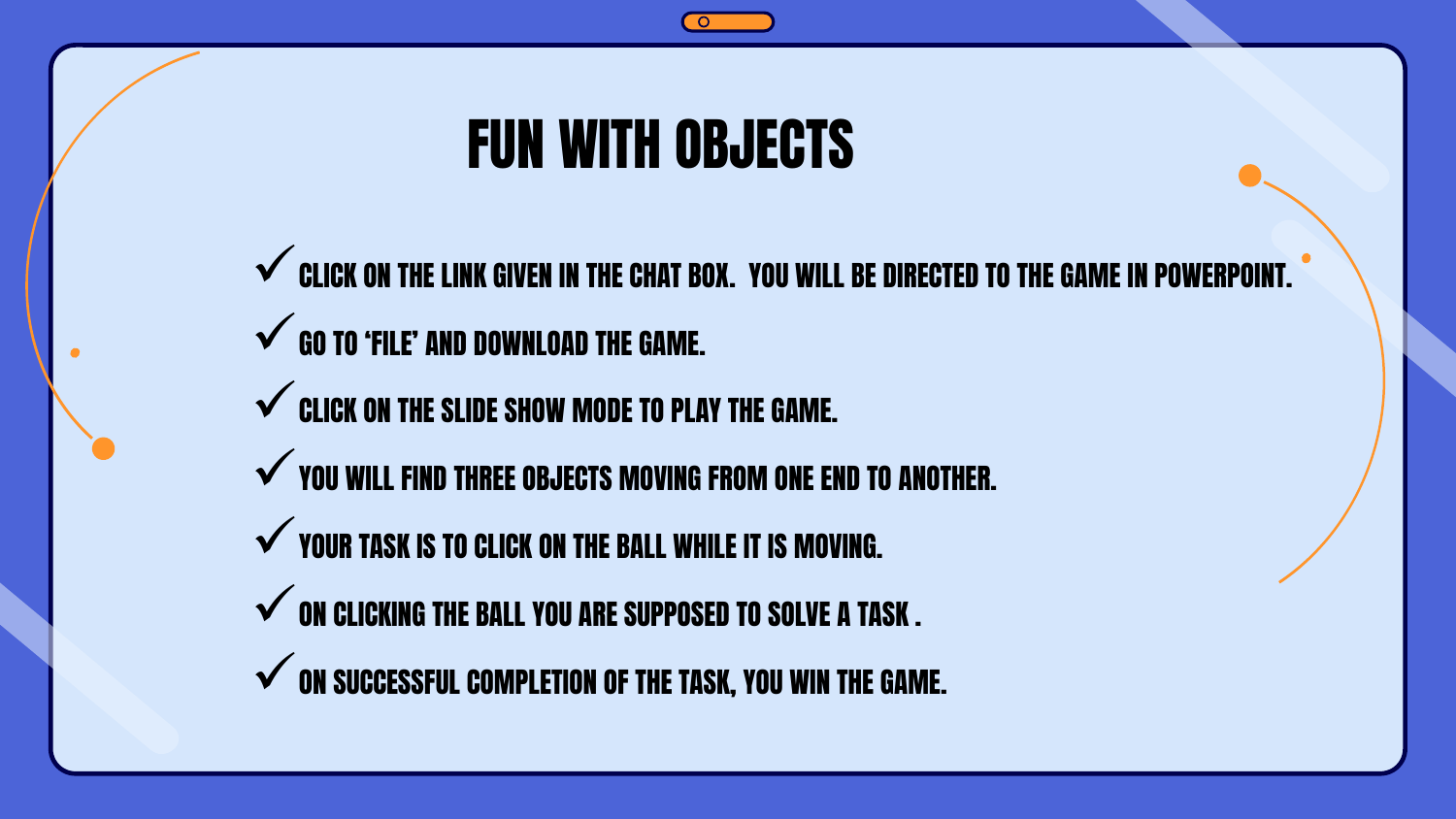

FUN WITH OBJECTS

CLICK ON THE LINK GIVEN IN THE CHAT BOX.  YOU WILL BE DIRECTED TO THE GAME IN POWERPOINT.

GO TO ‘FILE’ AND DOWNLOAD THE GAME.

CLICK ON THE SLIDE SHOW MODE TO PLAY THE GAME.

YOU WILL FIND THREE OBJECTS MOVING FROM ONE END TO ANOTHER.

YOUR TASK IS TO CLICK ON THE BALL WHILE IT IS MOVING.

ON CLICKING THE BALL YOU ARE SUPPOSED TO SOLVE A TASK .

ON SUCCESSFUL COMPLETION OF THE TASK, YOU WIN THE GAME.